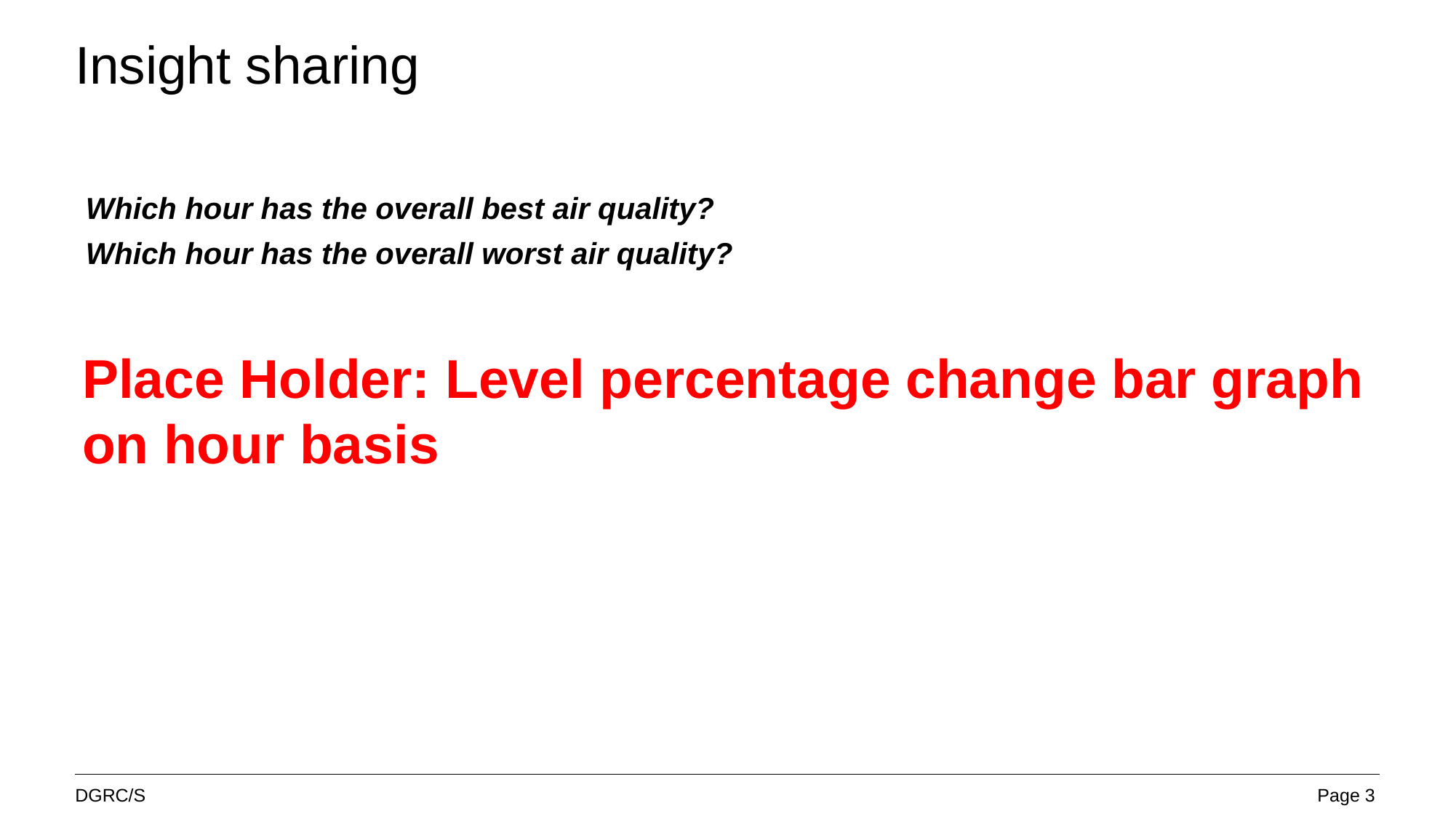

# Insight sharing
Which hour has the overall best air quality?
Which hour has the overall worst air quality?

Place Holder: Level percentage change bar graph on hour basis
Page 3